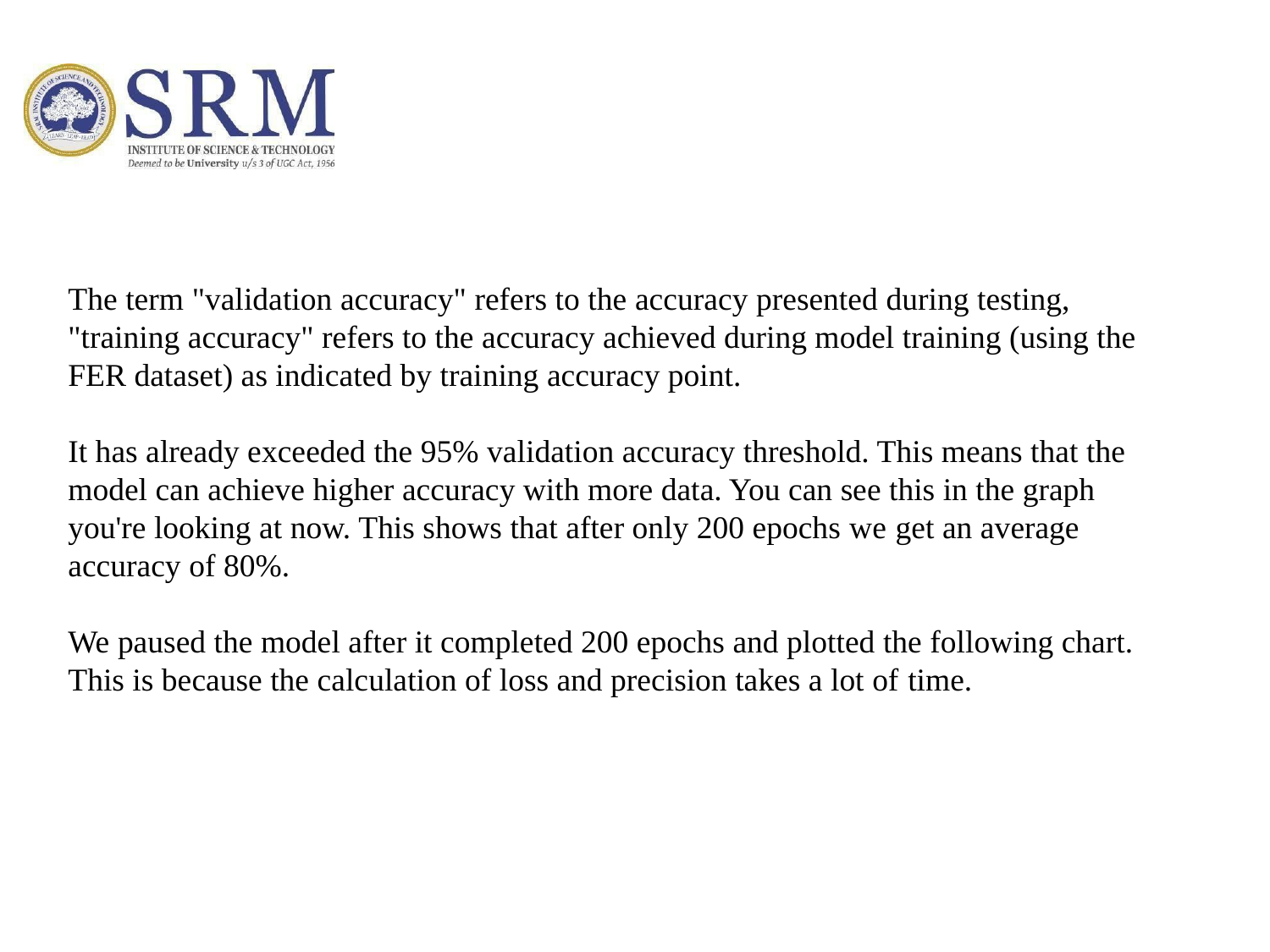

#

The term "validation accuracy" refers to the accuracy presented during testing, "training accuracy" refers to the accuracy achieved during model training (using the FER dataset) as indicated by training accuracy point.

It has already exceeded the 95% validation accuracy threshold. This means that the model can achieve higher accuracy with more data. You can see this in the graph you're looking at now. This shows that after only 200 epochs we get an average accuracy of 80%.

We paused the model after it completed 200 epochs and plotted the following chart. This is because the calculation of loss and precision takes a lot of time.